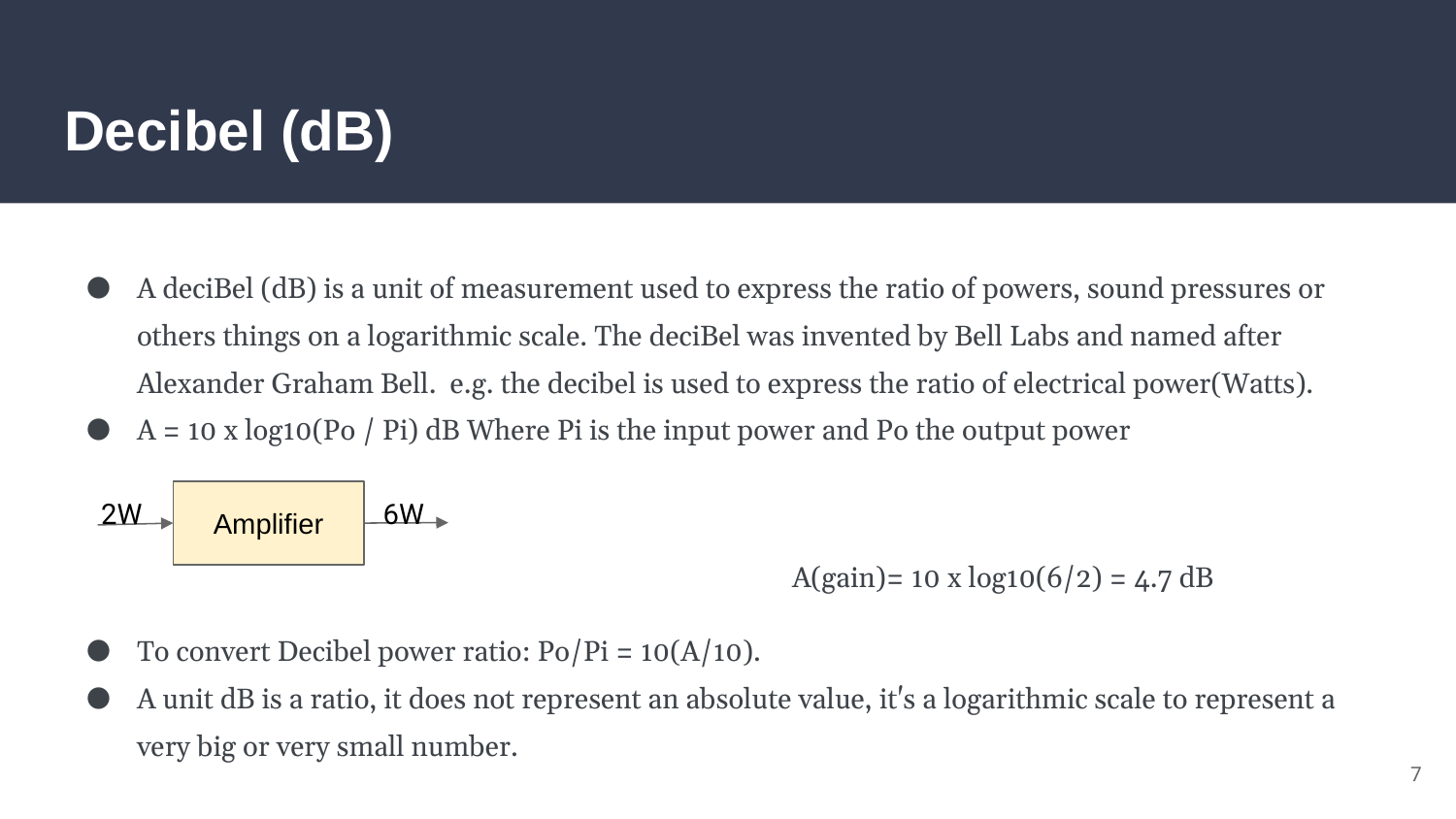

# Decibel (dB)
A deciBel (dB) is a unit of measurement used to express the ratio of powers, sound pressures or others things on a logarithmic scale. The deciBel was invented by Bell Labs and named after Alexander Graham Bell.  e.g. the decibel is used to express the ratio of electrical power(Watts).
A = 10 x log10(Po / Pi) dB Where Pi is the input power and Po the output power

					A(gain)= 10 x log10(6/2) = 4.7 dB
To convert Decibel power ratio: Po/Pi = 10(A/10).
A unit dB is a ratio, it does not represent an absolute value, it's a logarithmic scale to represent a very big or very small number.

2W
Amplifier
6W
7